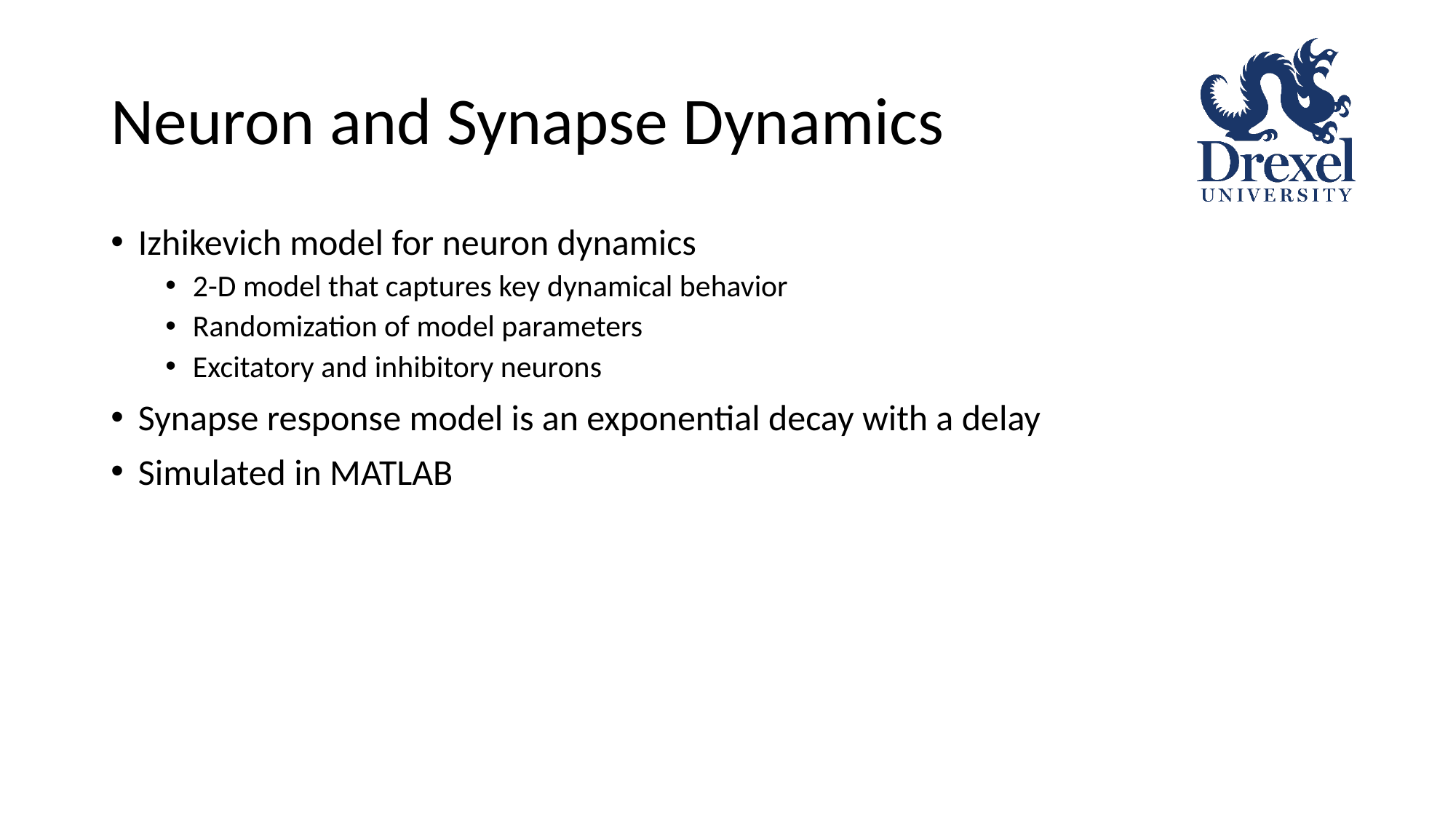

# Neuron and Synapse Dynamics
Izhikevich model for neuron dynamics
2-D model that captures key dynamical behavior
Randomization of model parameters
Excitatory and inhibitory neurons
Synapse response model is an exponential decay with a delay
Simulated in MATLAB